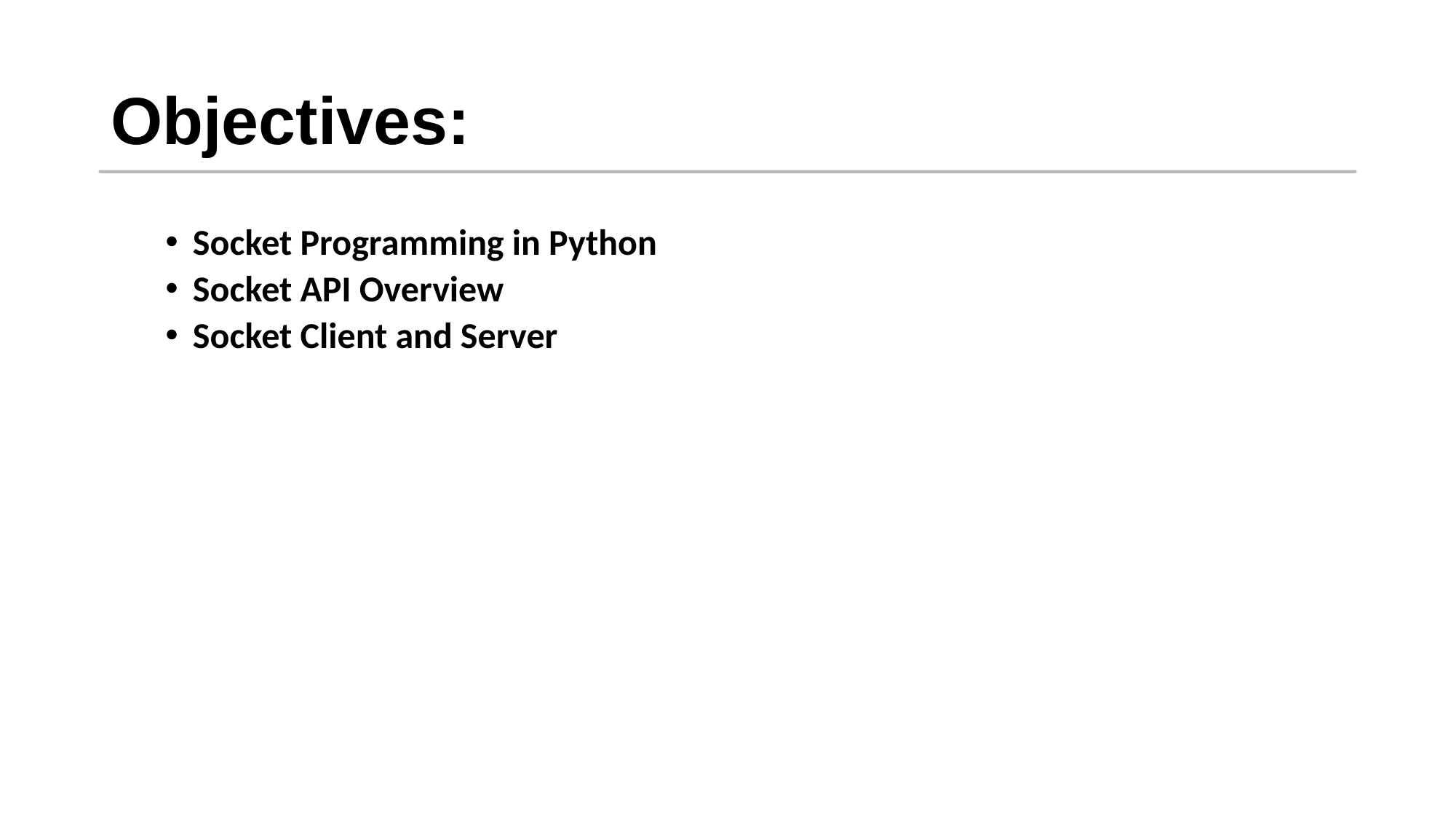

# Objectives:
Socket Programming in Python
Socket API Overview
Socket Client and Server